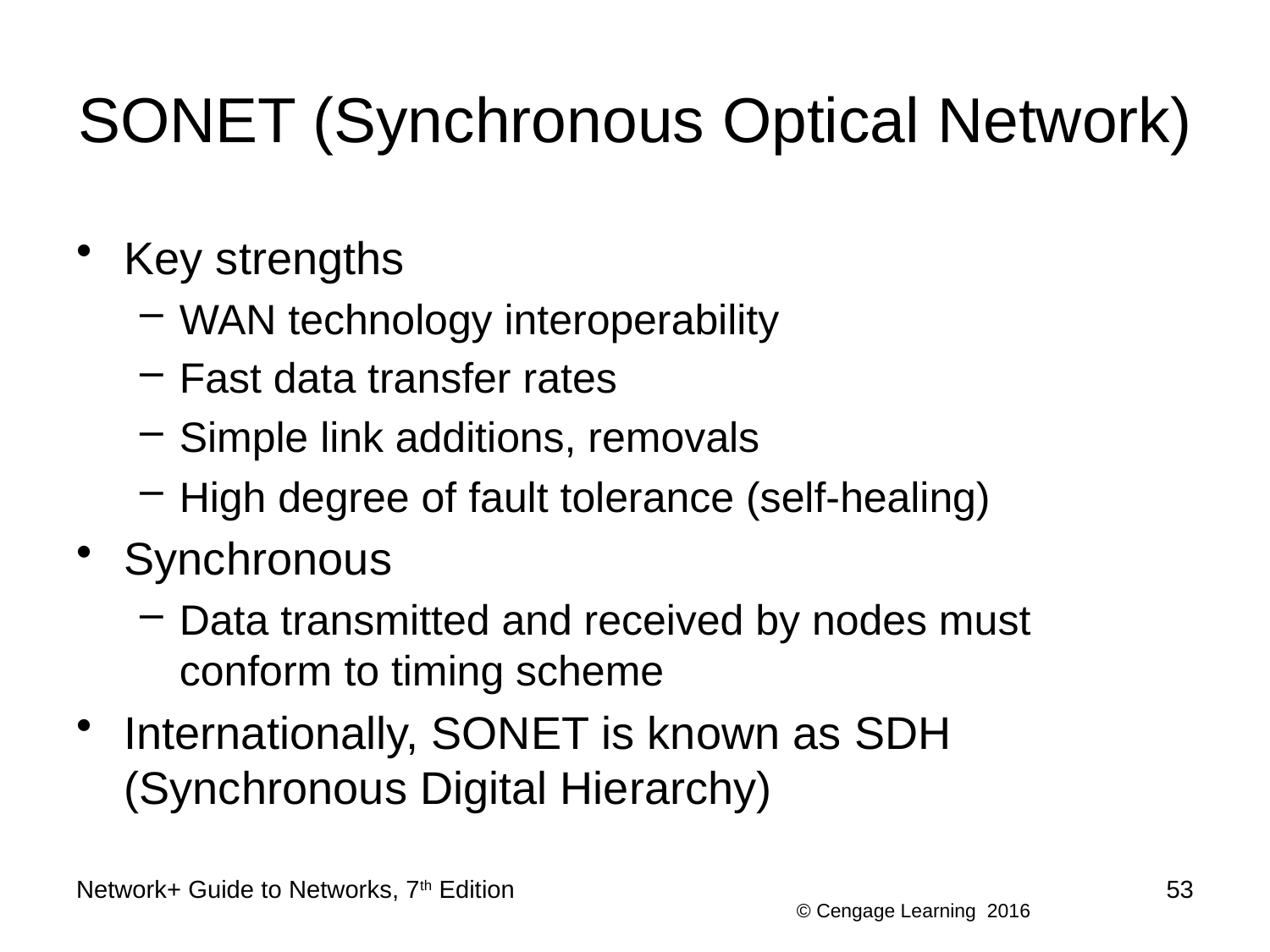

# SONET (Synchronous Optical Network)
Key strengths
WAN technology interoperability
Fast data transfer rates
Simple link additions, removals
High degree of fault tolerance (self-healing)
Synchronous
Data transmitted and received by nodes must conform to timing scheme
Internationally, SONET is known as SDH (Synchronous Digital Hierarchy)

Network+ Guide to Networks, 7th Edition
53